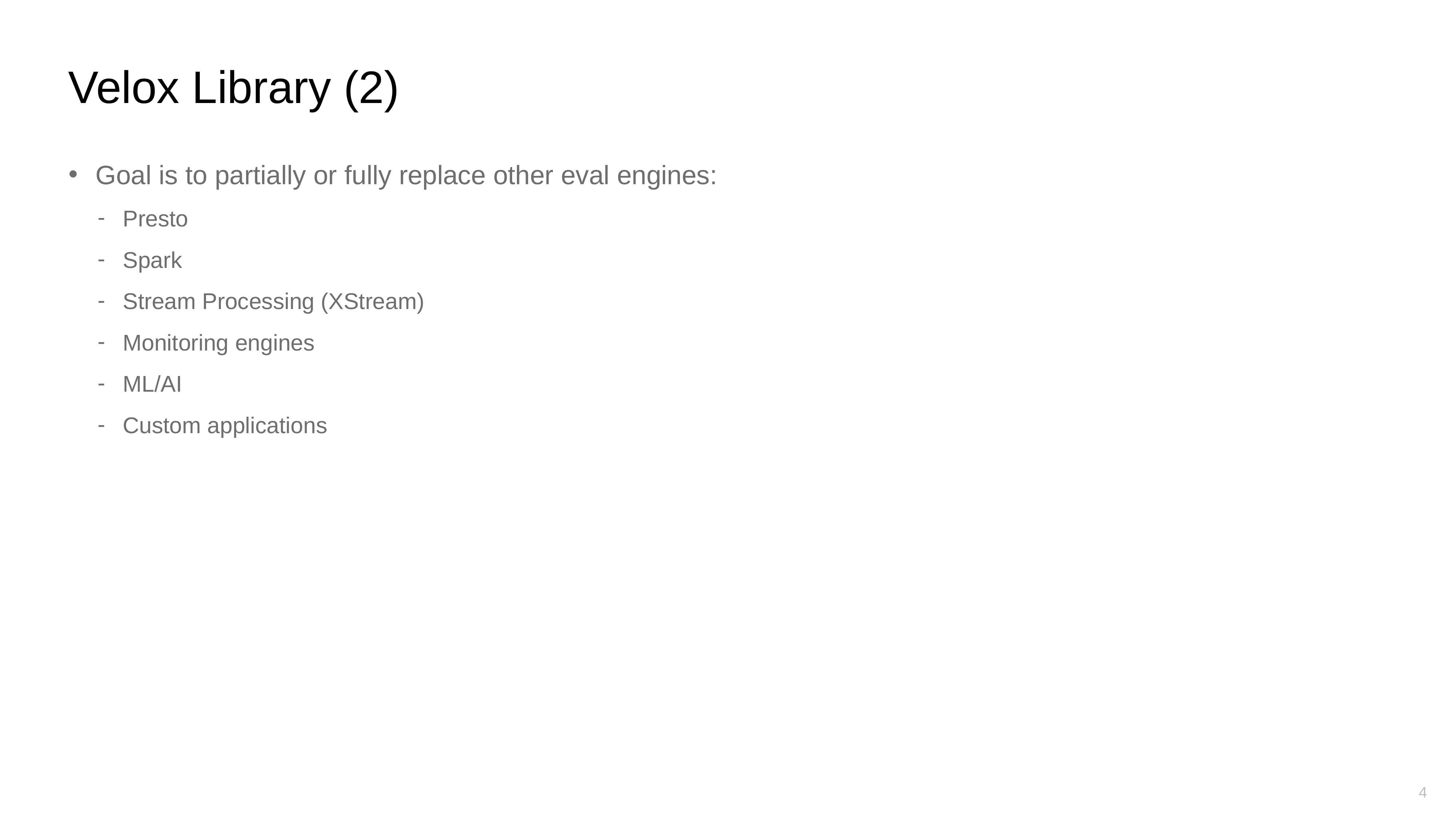

# Velox Library (2)
Goal is to partially or fully replace other eval engines:
Presto
Spark
Stream Processing (XStream)
Monitoring engines
ML/AI
Custom applications
4